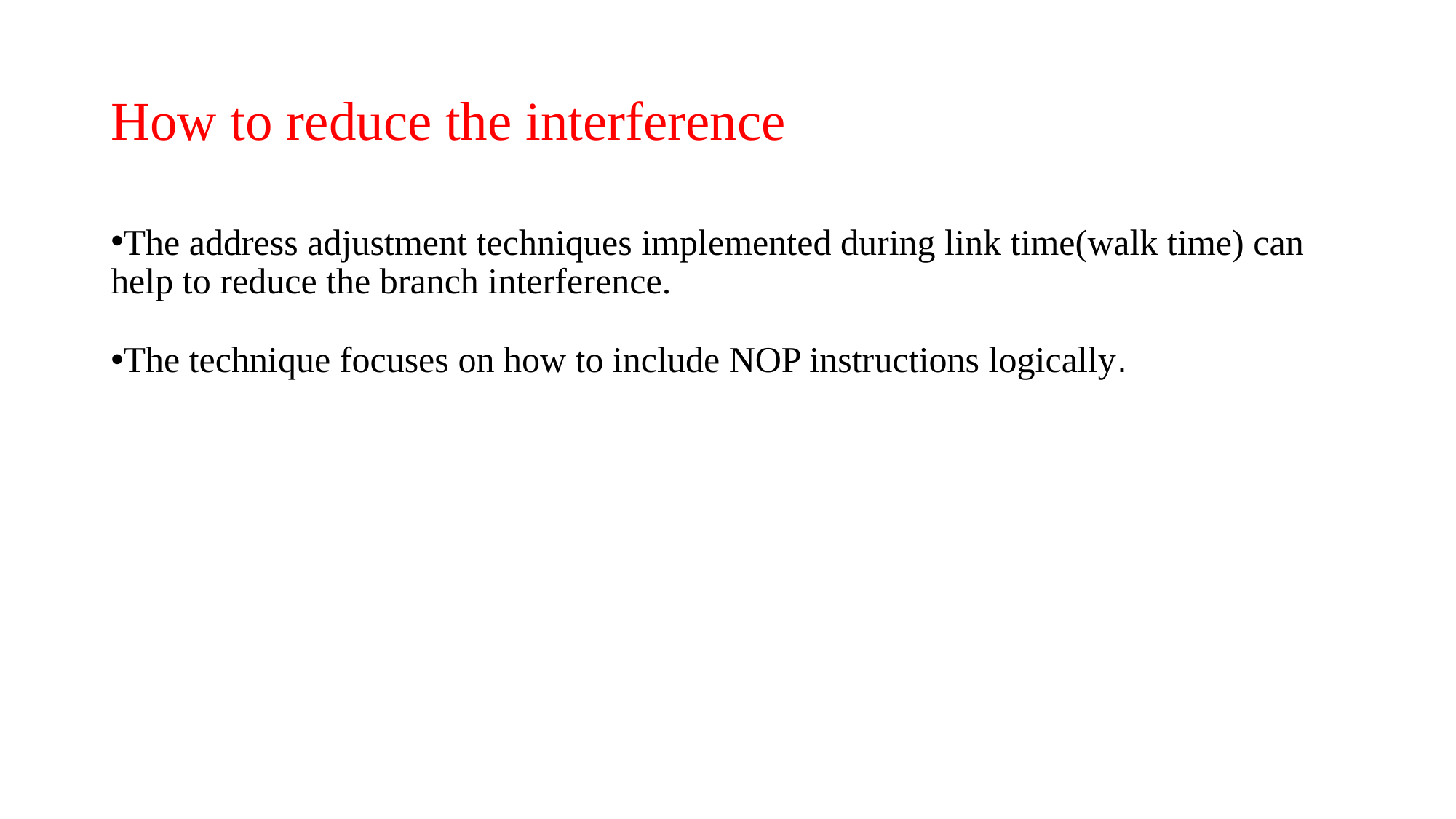

How to reduce the interference
The address adjustment techniques implemented during link time(walk time) can help to reduce the branch interference.

The technique focuses on how to include NOP instructions logically.